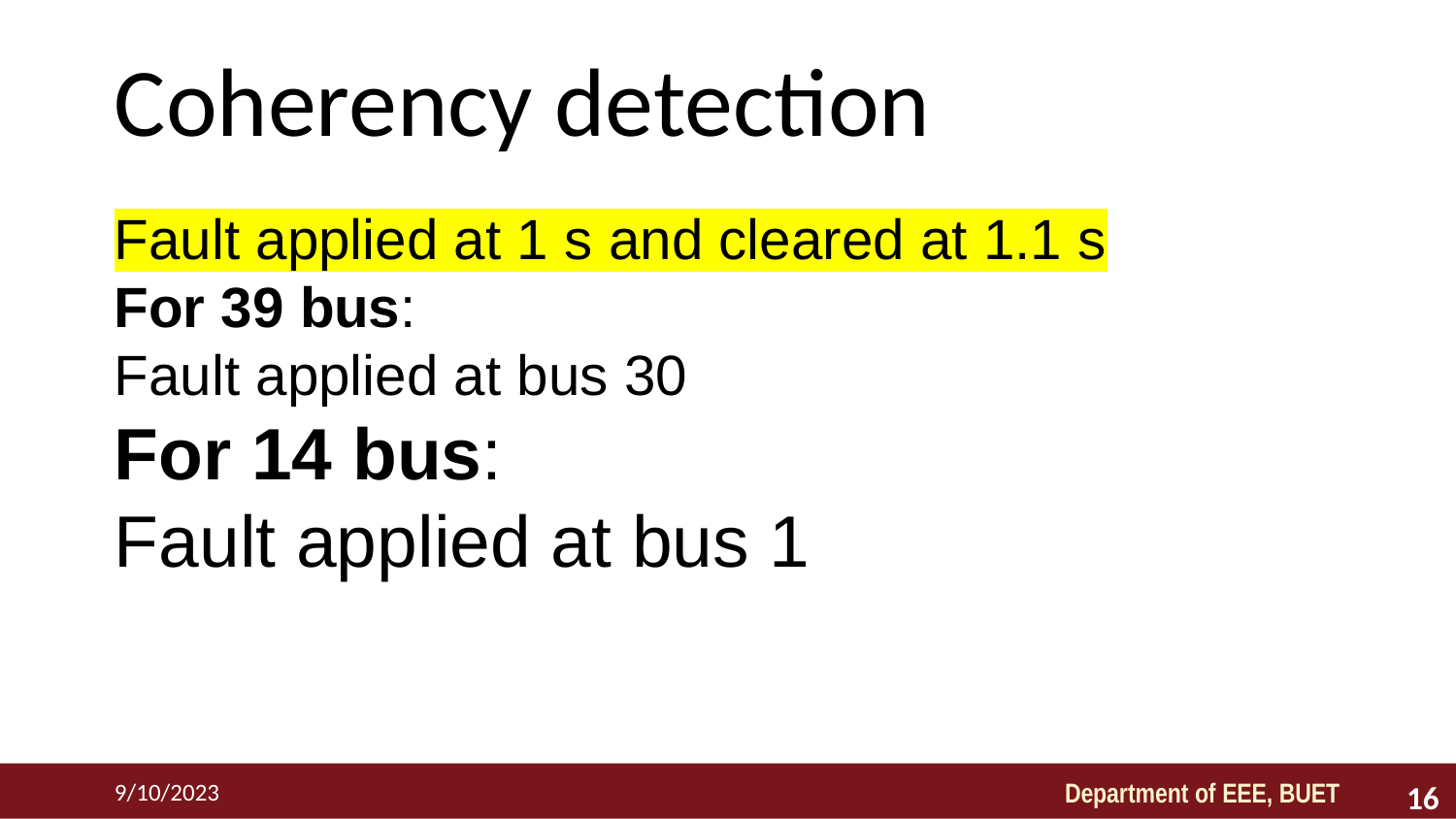

# Coherency detection
Fault applied at 1 s and cleared at 1.1 s
For 39 bus:
Fault applied at bus 30
For 14 bus:
Fault applied at bus 1

16

9/10/2023